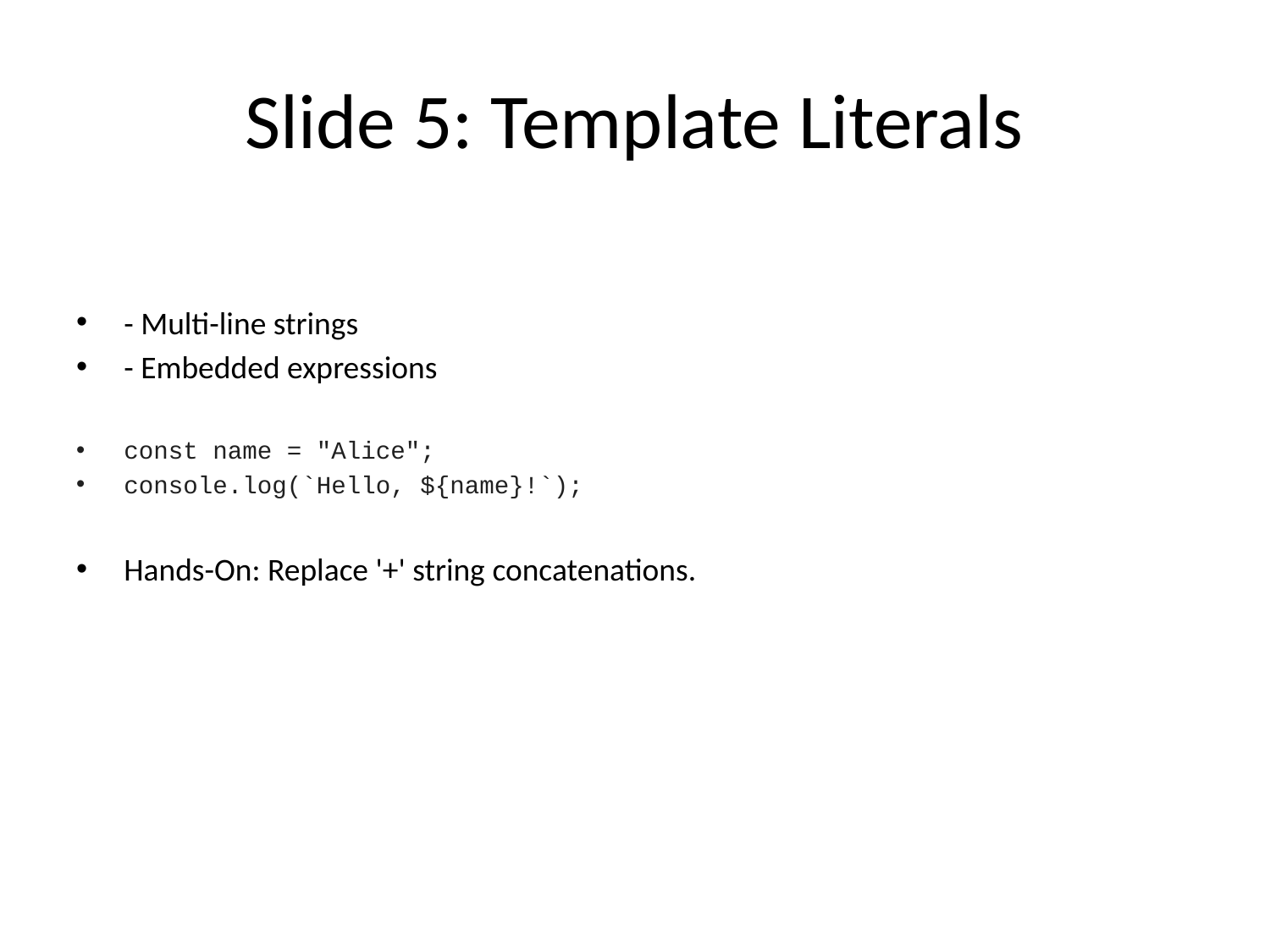

# Slide 5: Template Literals

- Multi-line strings
- Embedded expressions

const name = "Alice";
console.log(`Hello, ${name}!`);

Hands-On: Replace '+' string concatenations.